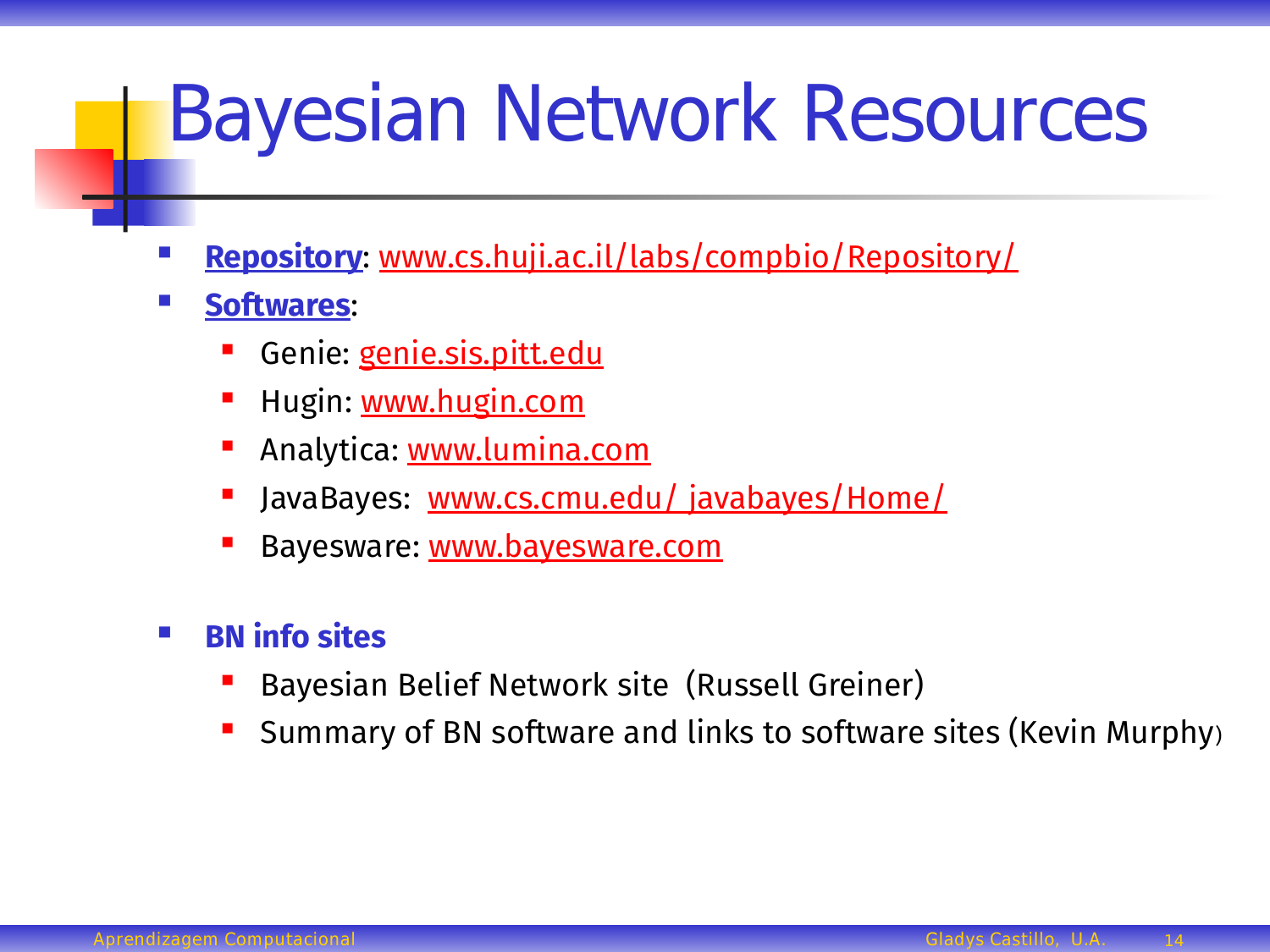

# Bayesian Network Resources
Repository: www.cs.huji.ac.il/labs/compbio/Repository/
Softwares:
Genie: genie.sis.pitt.edu
Hugin: www.hugin.com
Analytica: www.lumina.com
JavaBayes:  www.cs.cmu.edu/ javabayes/Home/
Bayesware: www.bayesware.com
BN info sites
Bayesian Belief Network site  (Russell Greiner)
Summary of BN software and links to software sites (Kevin Murphy)